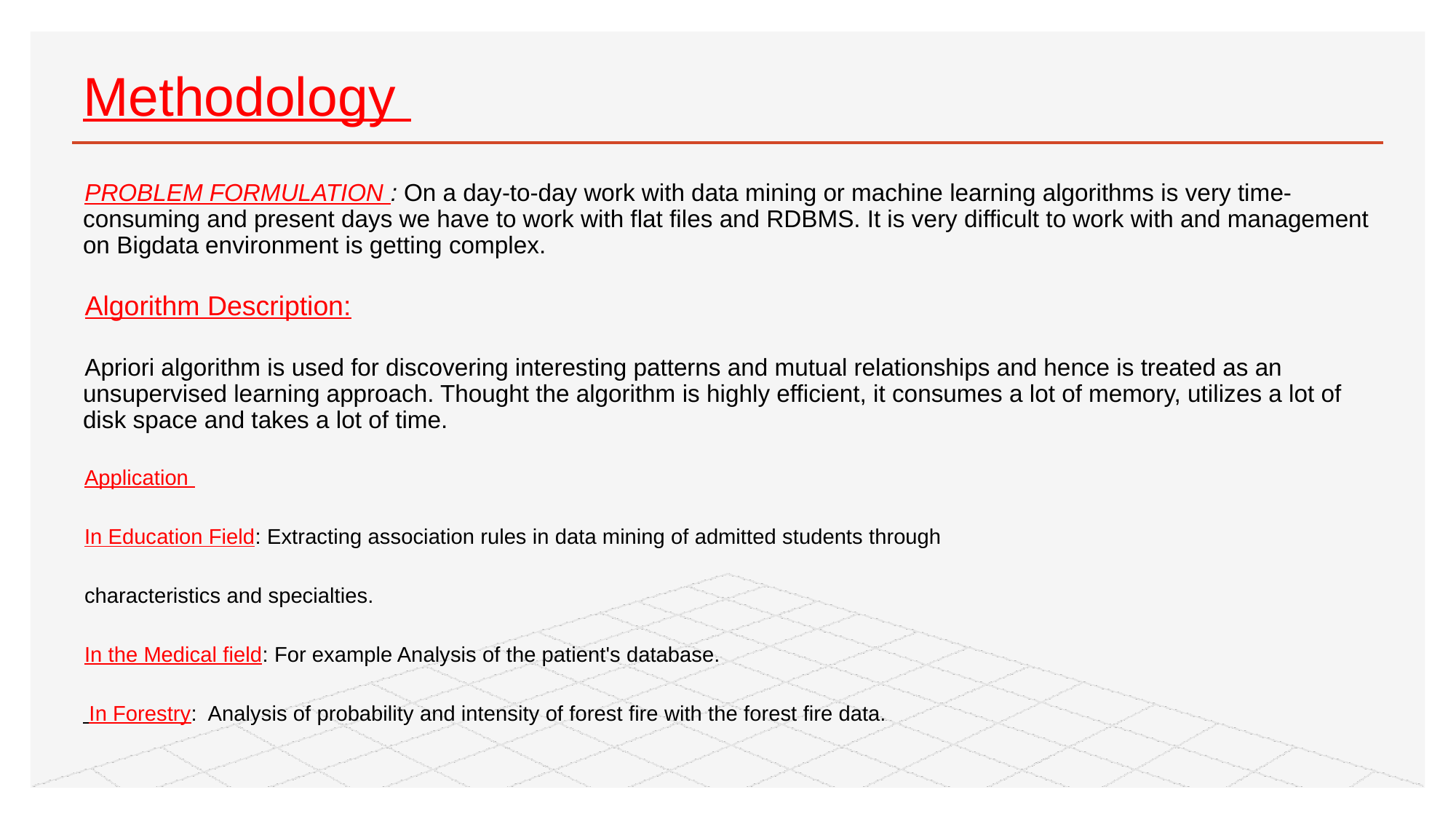

# Methodology
PROBLEM FORMULATION : On a day-to-day work with data mining or machine learning algorithms is very time-consuming and present days we have to work with flat files and RDBMS. It is very difficult to work with and management on Bigdata environment is getting complex.
Algorithm Description:
Apriori algorithm is used for discovering interesting patterns and mutual relationships and hence is treated as an unsupervised learning approach. Thought the algorithm is highly efficient, it consumes a lot of memory, utilizes a lot of disk space and takes a lot of time.
Application
In Education Field: Extracting association rules in data mining of admitted students through
characteristics and specialties.
In the Medical field: For example Analysis of the patient's database.
 In Forestry:  Analysis of probability and intensity of forest fire with the forest fire data.